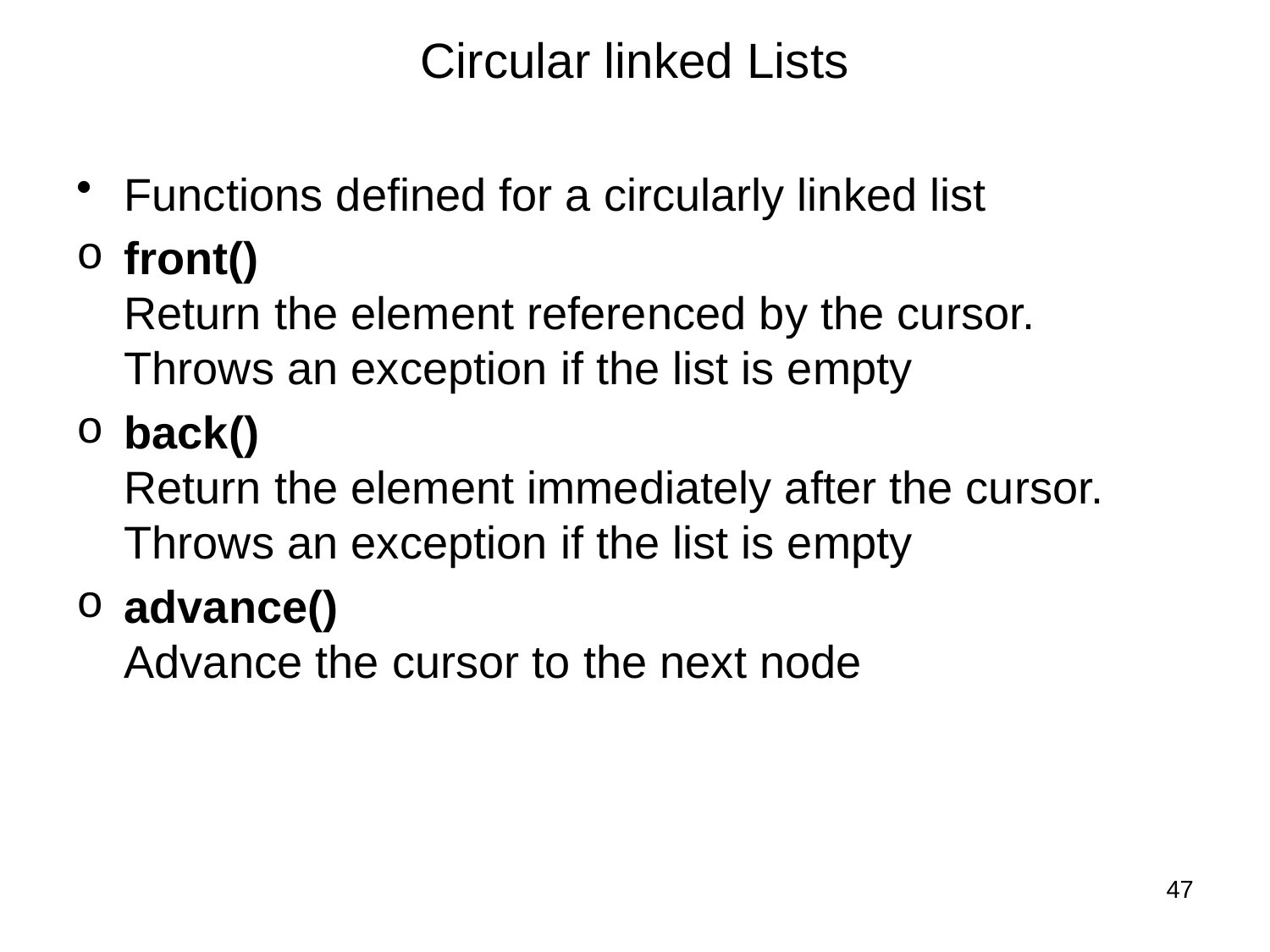

# Circular linked Lists
Functions defined for a circularly linked list
front()
Return the element referenced by the cursor.
Throws an exception if the list is empty
back()
Return the element immediately after the cursor. Throws an exception if the list is empty
advance()
Advance the cursor to the next node
47